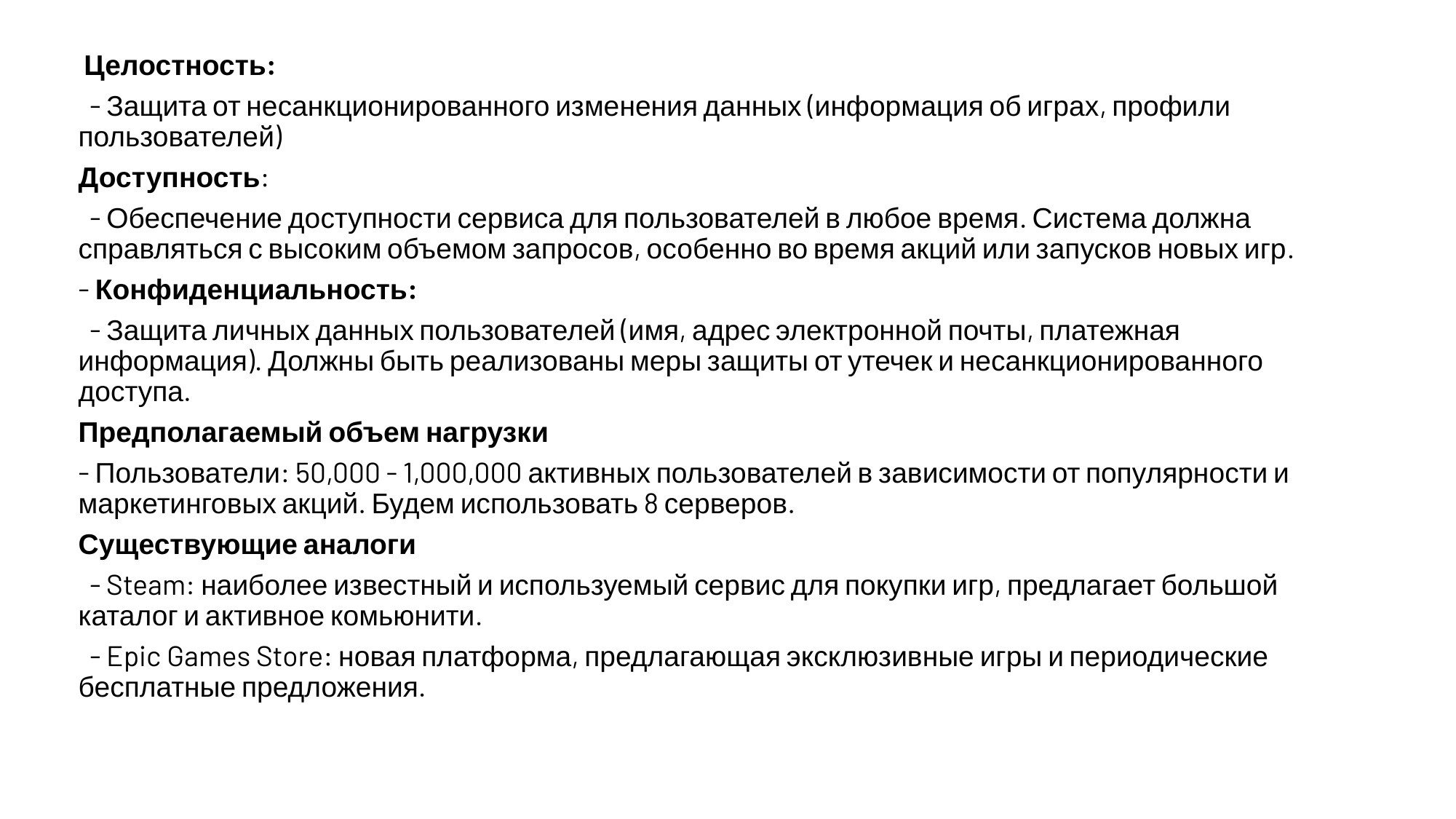

Целостность:
  - Защита от несанкционированного изменения данных (информация об играх, профили пользователей)
Доступность:
  - Обеспечение доступности сервиса для пользователей в любое время. Система должна справляться с высоким объемом запросов, особенно во время акций или запусков новых игр.
- Конфиденциальность:
  - Защита личных данных пользователей (имя, адрес электронной почты, платежная информация). Должны быть реализованы меры защиты от утечек и несанкционированного доступа.
Предполагаемый объем нагрузки
- Пользователи: 50,000 - 1,000,000 активных пользователей в зависимости от популярности и маркетинговых акций. Будем использовать 8 серверов.
Существующие аналоги
  - Steam: наиболее известный и используемый сервис для покупки игр, предлагает большой каталог и активное комьюнити.
  - Epic Games Store: новая платформа, предлагающая эксклюзивные игры и периодические бесплатные предложения.